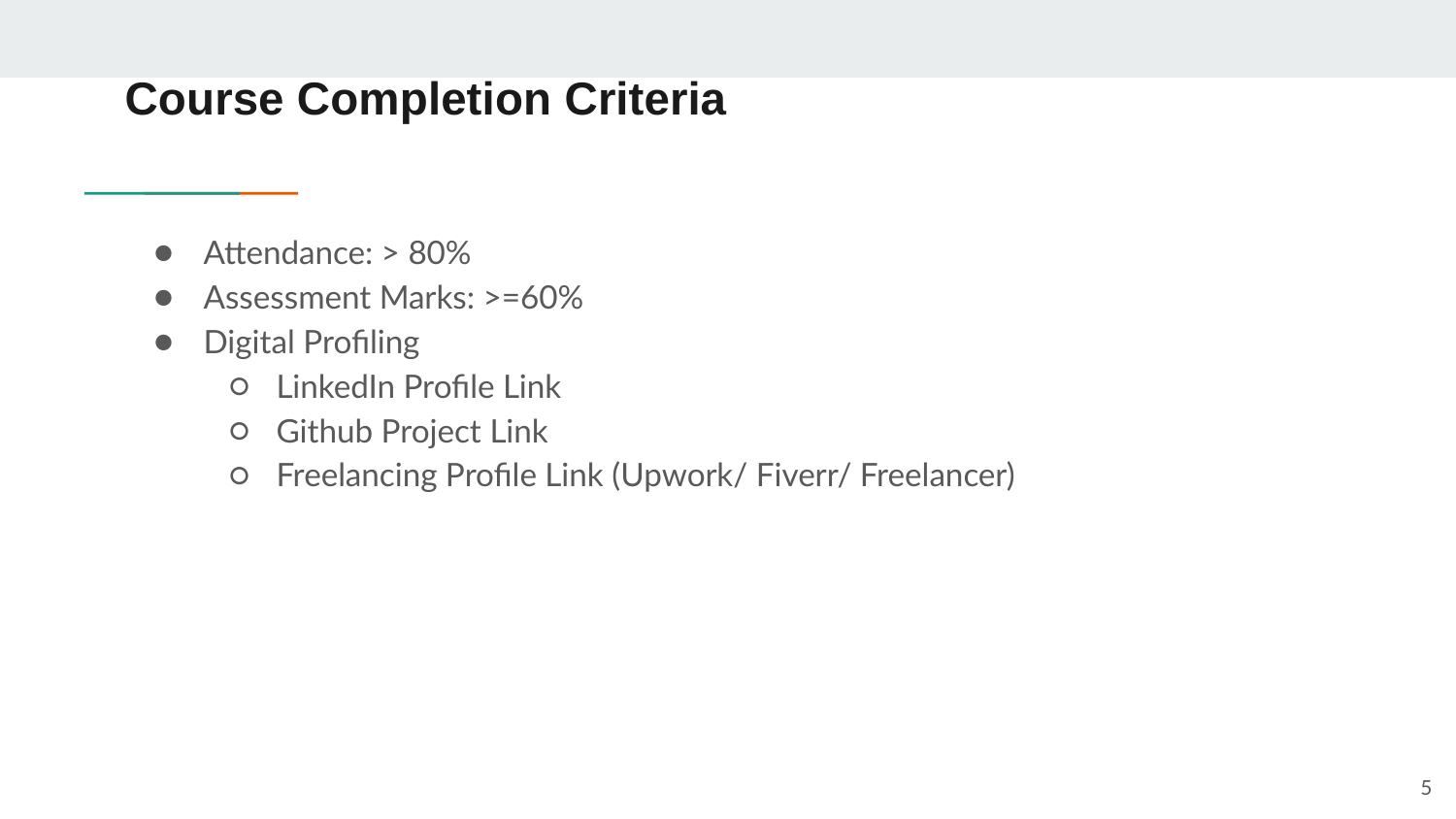

# Course Completion Criteria
Attendance: > 80%
Assessment Marks: >=60%
Digital Profiling
LinkedIn Profile Link
Github Project Link
Freelancing Profile Link (Upwork/ Fiverr/ Freelancer)

5